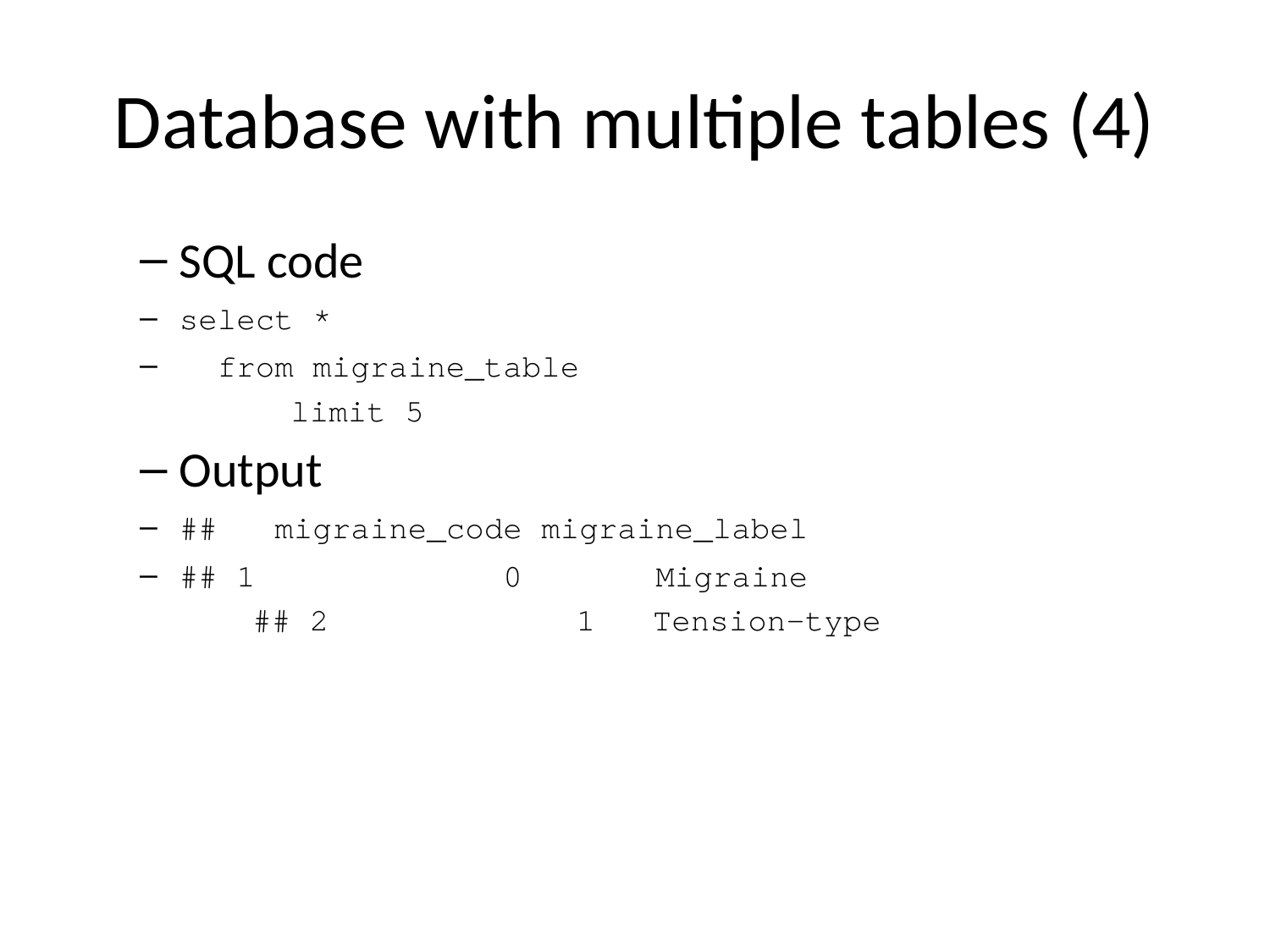

# Database with multiple tables (4)
SQL code
select *
  from migraine_table
  limit 5
Output
##   migraine_code migraine_label
## 1             0       Migraine
## 2             1   Tension-type